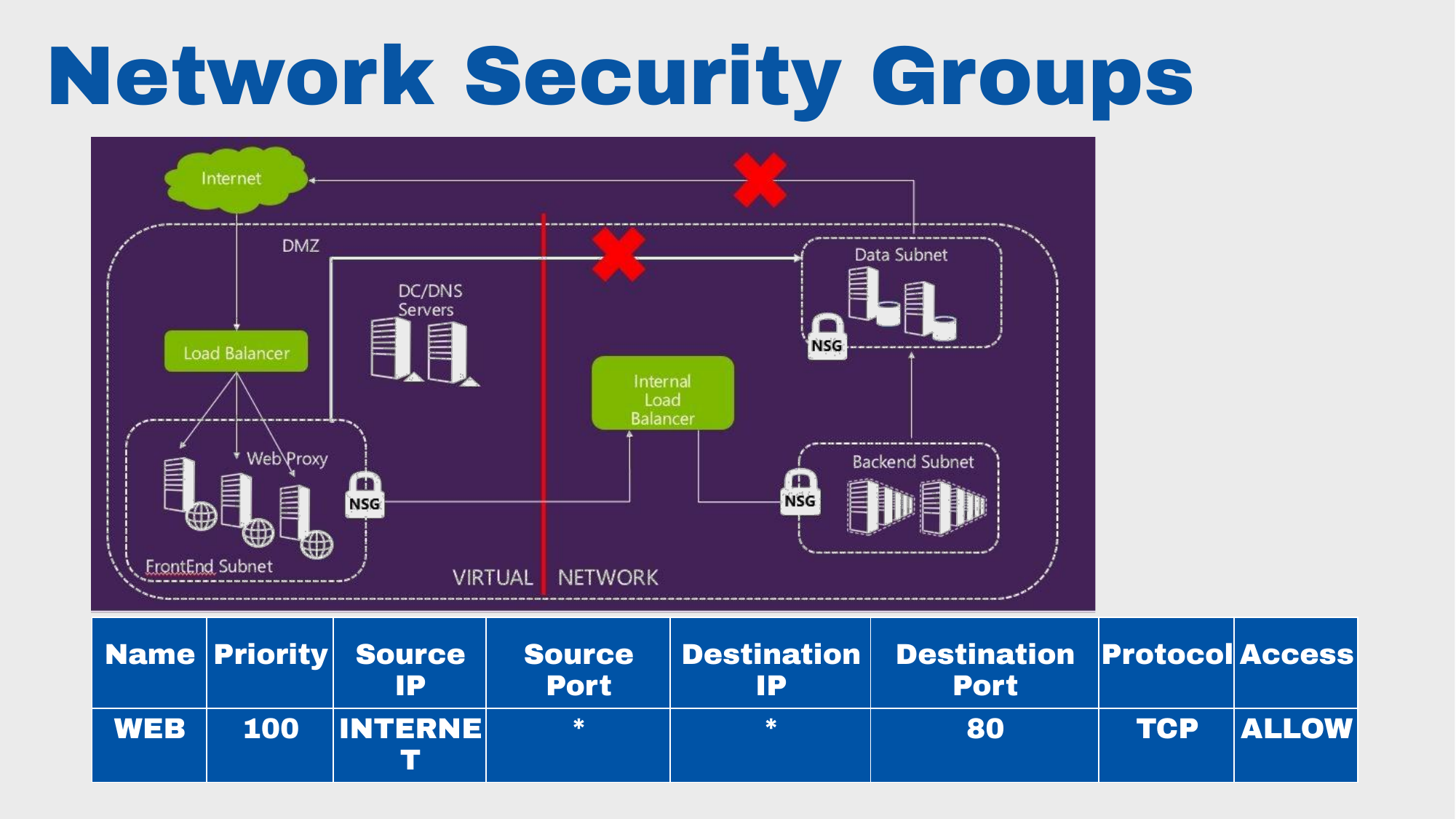

# Network Security Groups

| Name | Priority | Source IP | Source Port | Destination IP | Destination Port | Protocol | Access |
| --- | --- | --- | --- | --- | --- | --- | --- |
| WEB | 100 | INTERNET | \* | \* | 80 | TCP | ALLOW |